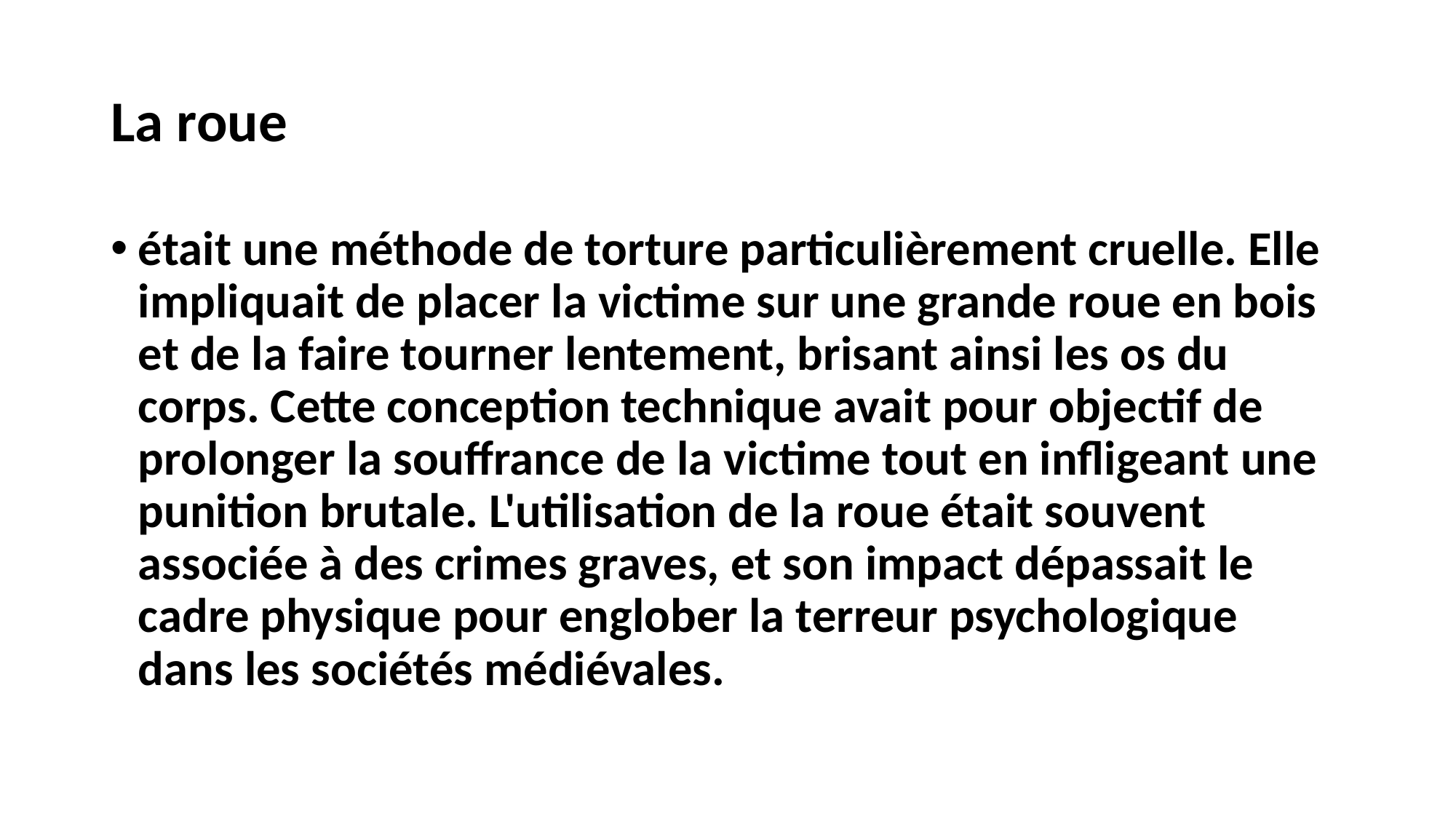

# La roue
était une méthode de torture particulièrement cruelle. Elle impliquait de placer la victime sur une grande roue en bois et de la faire tourner lentement, brisant ainsi les os du corps. Cette conception technique avait pour objectif de prolonger la souffrance de la victime tout en infligeant une punition brutale. L'utilisation de la roue était souvent associée à des crimes graves, et son impact dépassait le cadre physique pour englober la terreur psychologique dans les sociétés médiévales.